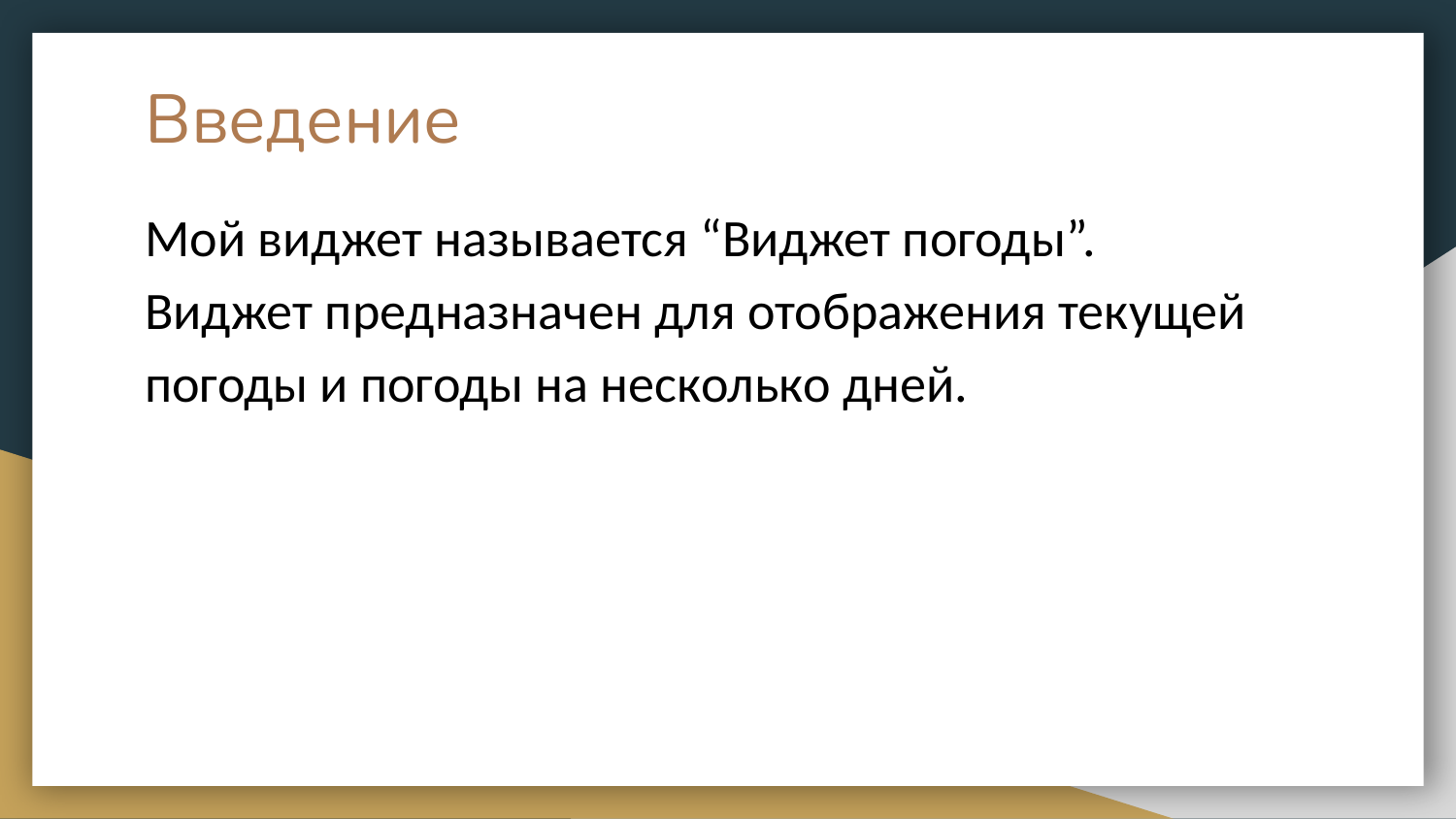

# Введение
Мой виджет называется “Виджет погоды”.
Виджет предназначен для отображения текущей погоды и погоды на несколько дней.